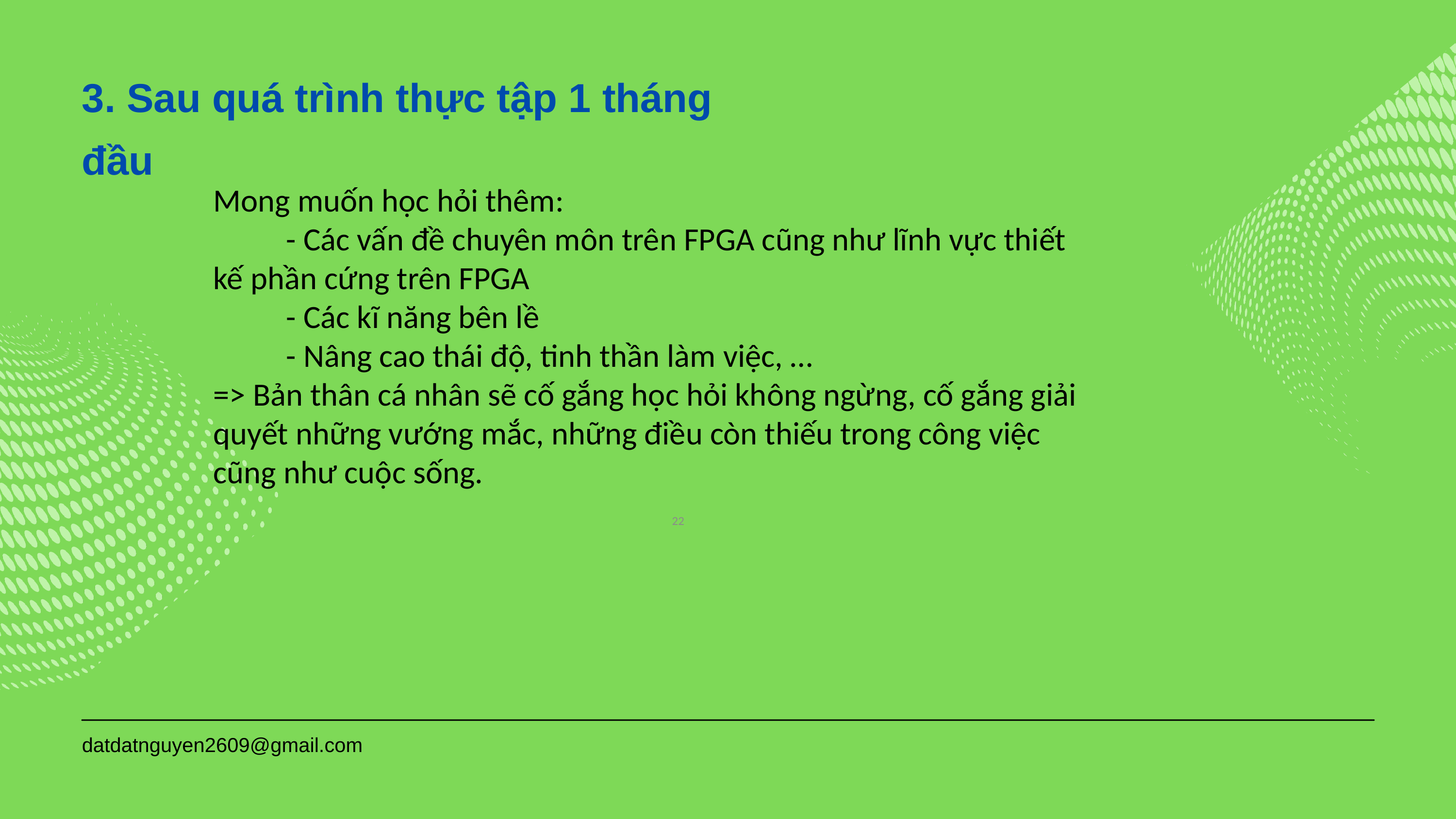

3. Sau quá trình thực tập 1 tháng đầu
Mong muốn học hỏi thêm:
	- Các vấn đề chuyên môn trên FPGA cũng như lĩnh vực thiết kế phần cứng trên FPGA
	- Các kĩ năng bên lề
	- Nâng cao thái độ, tinh thần làm việc, …
=> Bản thân cá nhân sẽ cố gắng học hỏi không ngừng, cố gắng giải quyết những vướng mắc, những điều còn thiếu trong công việc cũng như cuộc sống.

22

datdatnguyen2609@gmail.com